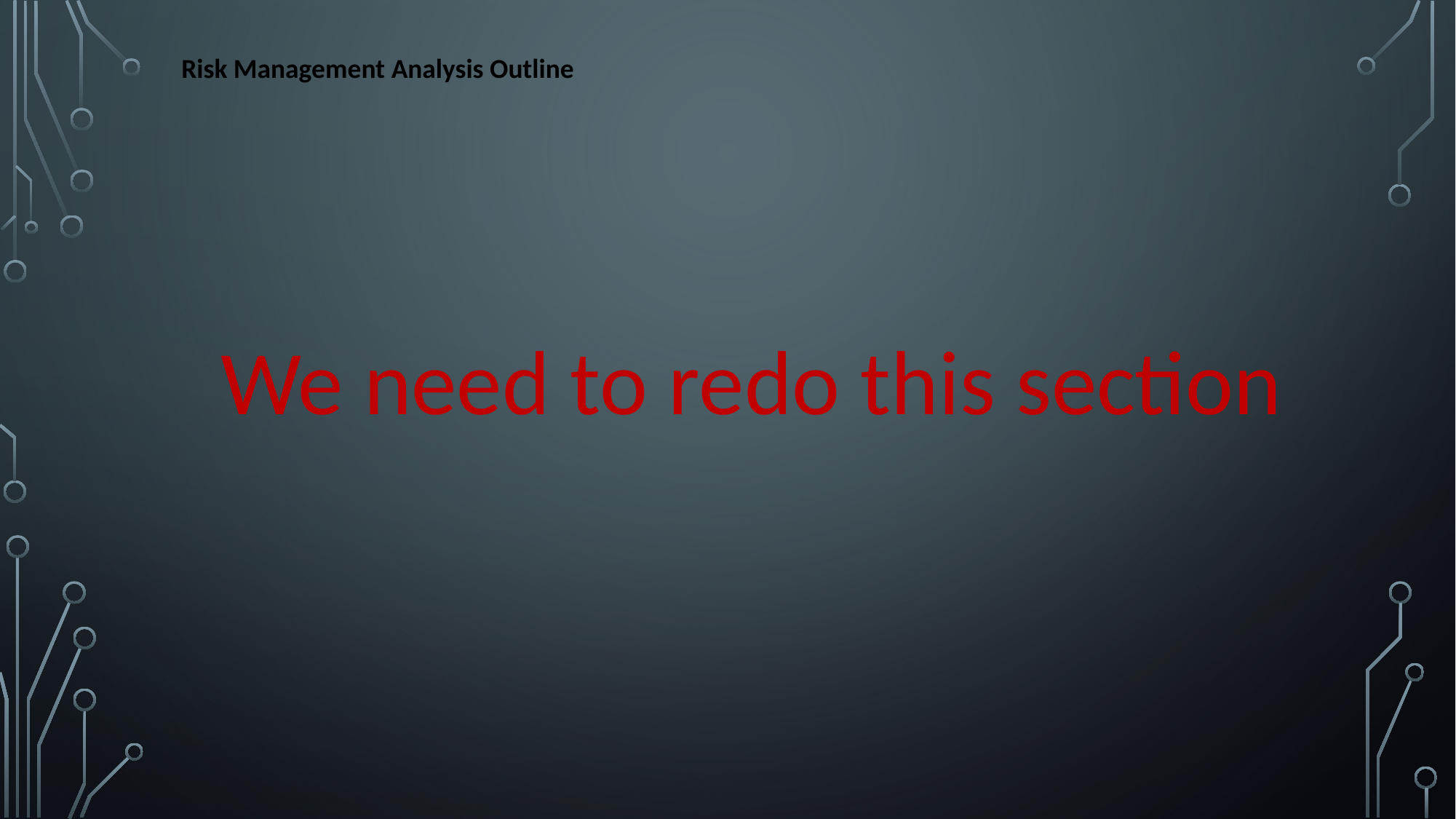

Risk Management Analysis Outline
We need to redo this section